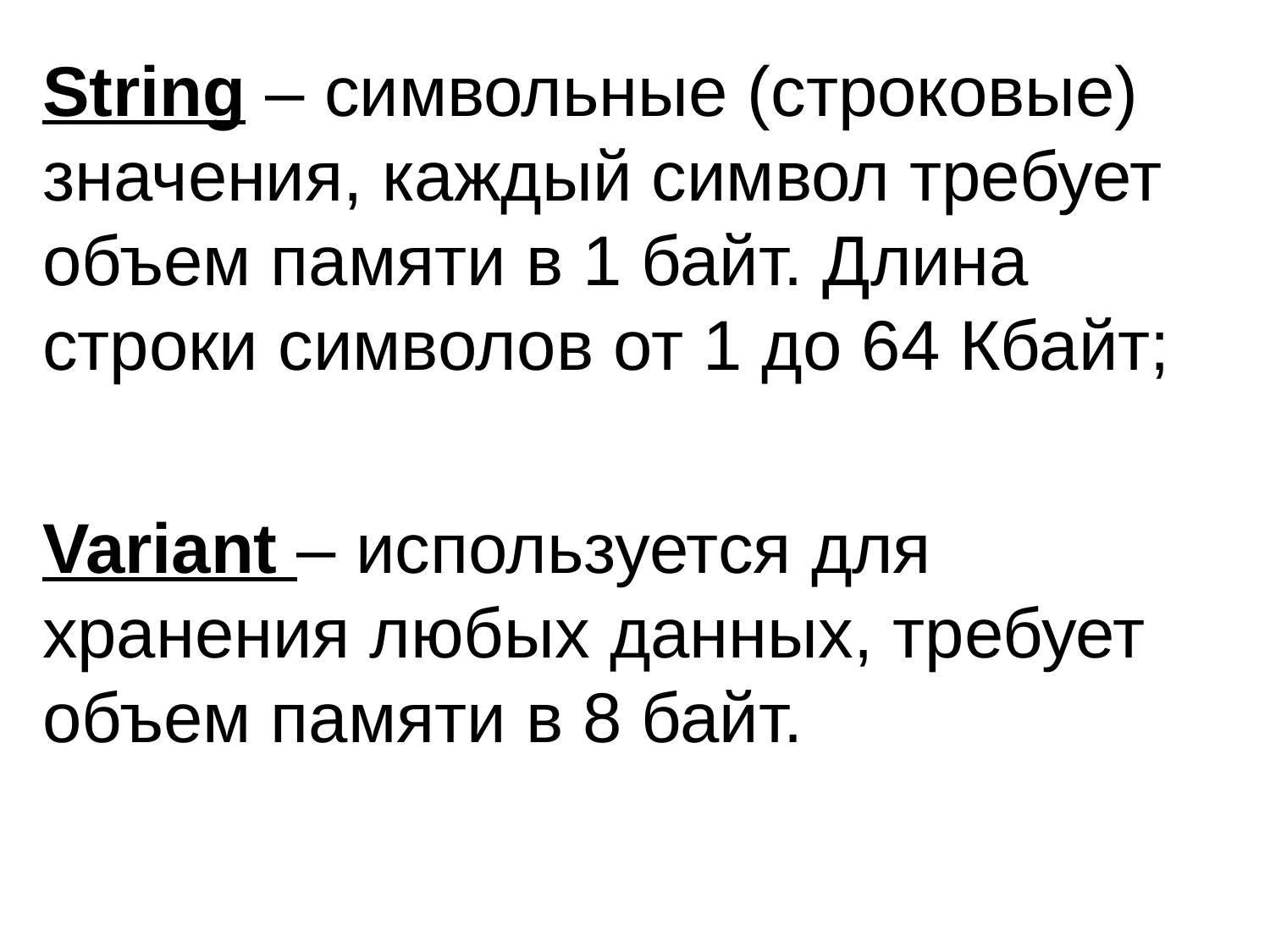

String – символьные (строковые) значения, каждый символ требует объем памяти в 1 байт. Длина строки символов от 1 до 64 Кбайт;

Variant – используется для хранения любых данных, требует  объем памяти в 8 байт.